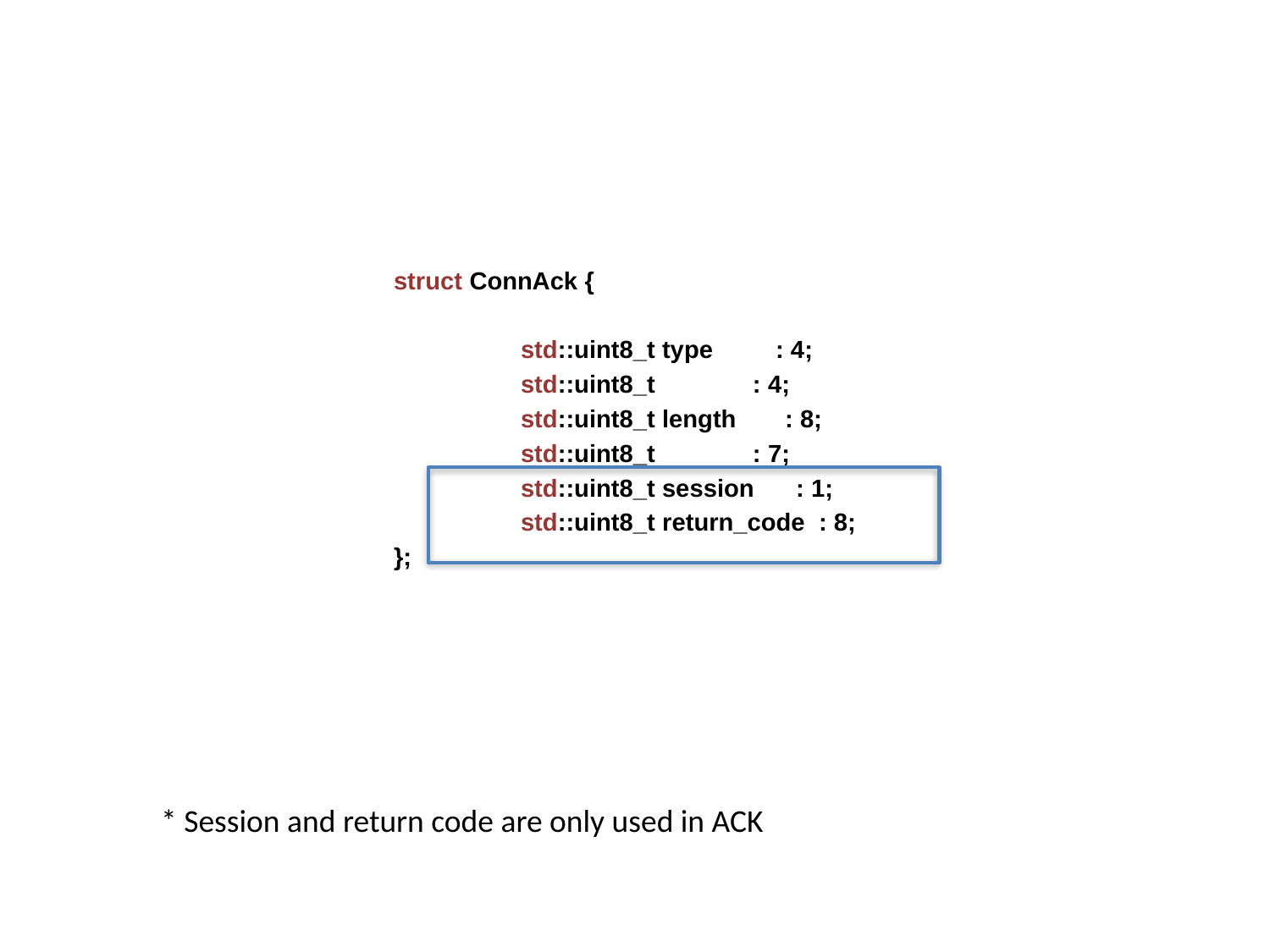

struct ConnAck {

	std::uint8_t type         : 4;
	std::uint8_t              : 4;
	std::uint8_t length       : 8;
	std::uint8_t              : 7;
	std::uint8_t session      : 1;
	std::uint8_t return_code  : 8;
};

* Session and return code are only used in ACK